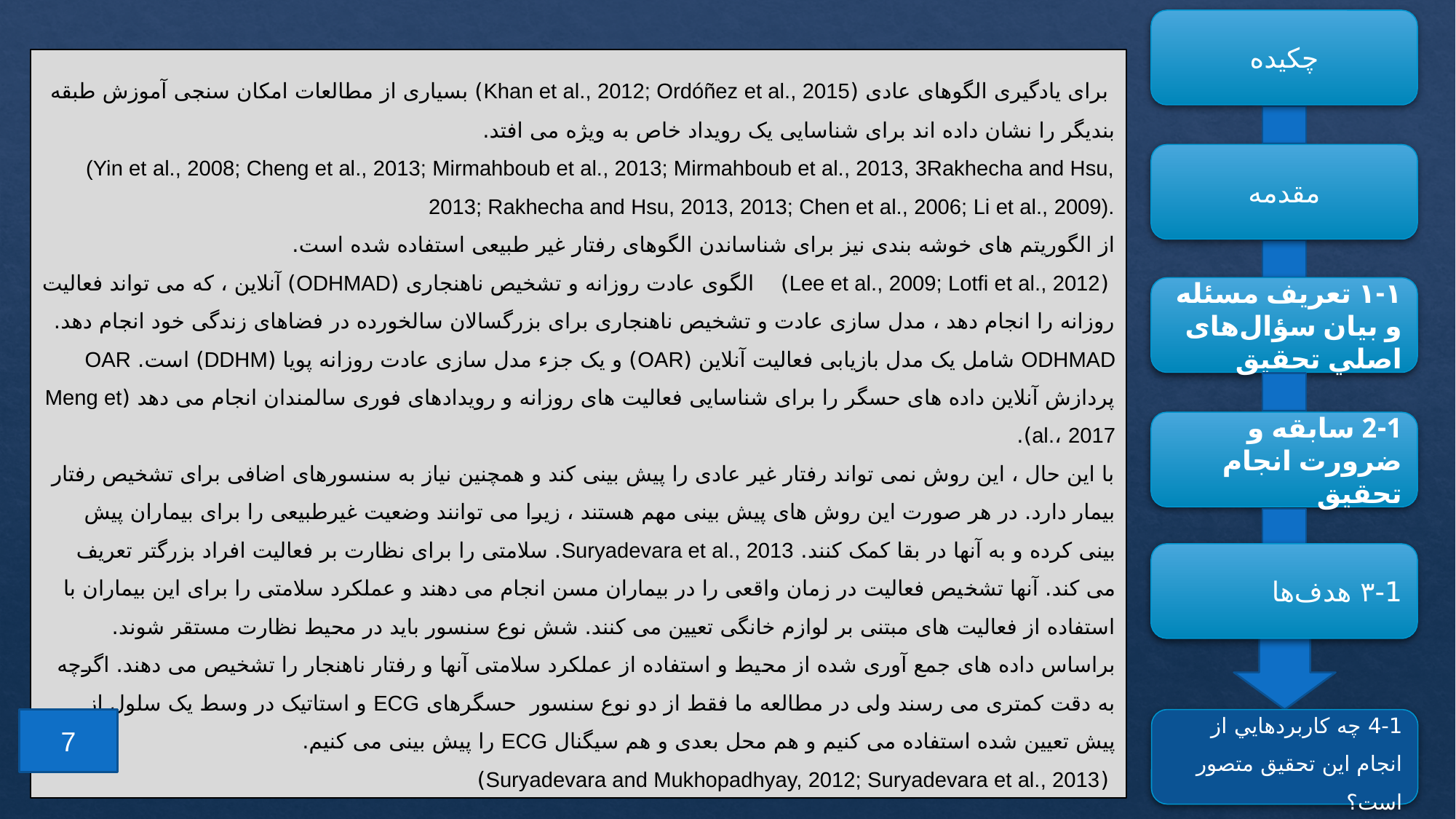

چکیده
 برای یادگیری الگوهای عادی (Khan et al., 2012; Ordóñez et al., 2015) بسیاری از مطالعات امکان سنجی آموزش طبقه بندیگر را نشان داده اند برای شناسایی یک رویداد خاص به ویژه می افتد.
(Yin et al., 2008; Cheng et al., 2013; Mirmahboub et al., 2013; Mirmahboub et al., 2013, 3Rakhecha and Hsu, 2013; Rakhecha and Hsu, 2013, 2013; Chen et al., 2006; Li et al., 2009).
از الگوریتم های خوشه بندی نیز برای شناساندن الگوهای رفتار غیر طبیعی استفاده شده است.
 (Lee et al., 2009; Lotfi et al., 2012)    الگوی عادت روزانه و تشخیص ناهنجاری (ODHMAD) آنلاین ، که می تواند فعالیت روزانه را انجام دهد ، مدل سازی عادت و تشخیص ناهنجاری برای بزرگسالان سالخورده در فضاهای زندگی خود انجام دهد. ODHMAD شامل یک مدل بازیابی فعالیت آنلاین (OAR) و یک جزء مدل سازی عادت روزانه پویا (DDHM) است. OAR پردازش آنلاین داده های حسگر را برای شناسایی فعالیت های روزانه و رویدادهای فوری سالمندان انجام می دهد (Meng et al.، 2017).
با این حال ، این روش نمی تواند رفتار غیر عادی را پیش بینی کند و همچنین نیاز به سنسورهای اضافی برای تشخیص رفتار بیمار دارد. در هر صورت این روش های پیش بینی مهم هستند ، زیرا می توانند وضعیت غیرطبیعی را برای بیماران پیش بینی کرده و به آنها در بقا کمک کنند. Suryadevara et al., 2013. سلامتی را برای نظارت بر فعالیت افراد بزرگتر تعریف می کند. آنها تشخیص فعالیت در زمان واقعی را در بیماران مسن انجام می دهند و عملکرد سلامتی را برای این بیماران با استفاده از فعالیت های مبتنی بر لوازم خانگی تعیین می کنند. شش نوع سنسور باید در محیط نظارت مستقر شوند. براساس داده های جمع آوری شده از محیط و استفاده از عملکرد سلامتی آنها و رفتار ناهنجار را تشخیص می دهند. اگرچه به دقت کمتری می رسند ولی در مطالعه ما فقط از دو نوع سنسور  حسگرهای ECG و استاتیک در وسط یک سلول از پیش تعیین شده استفاده می کنیم و هم محل بعدی و هم سیگنال ECG را پیش بینی می کنیم.
 (Suryadevara and Mukhopadhyay, 2012; Suryadevara et al., 2013)

مقدمه

۱-۱ تعريف مسئله و بيان سؤال‌های اصلي تحقيق

2-1 سابقه و ضرورت انجام تحقیق

۳-1 هدف‌ها

7
4-1 چه كاربردهايي از انجام اين تحقيق متصور است؟